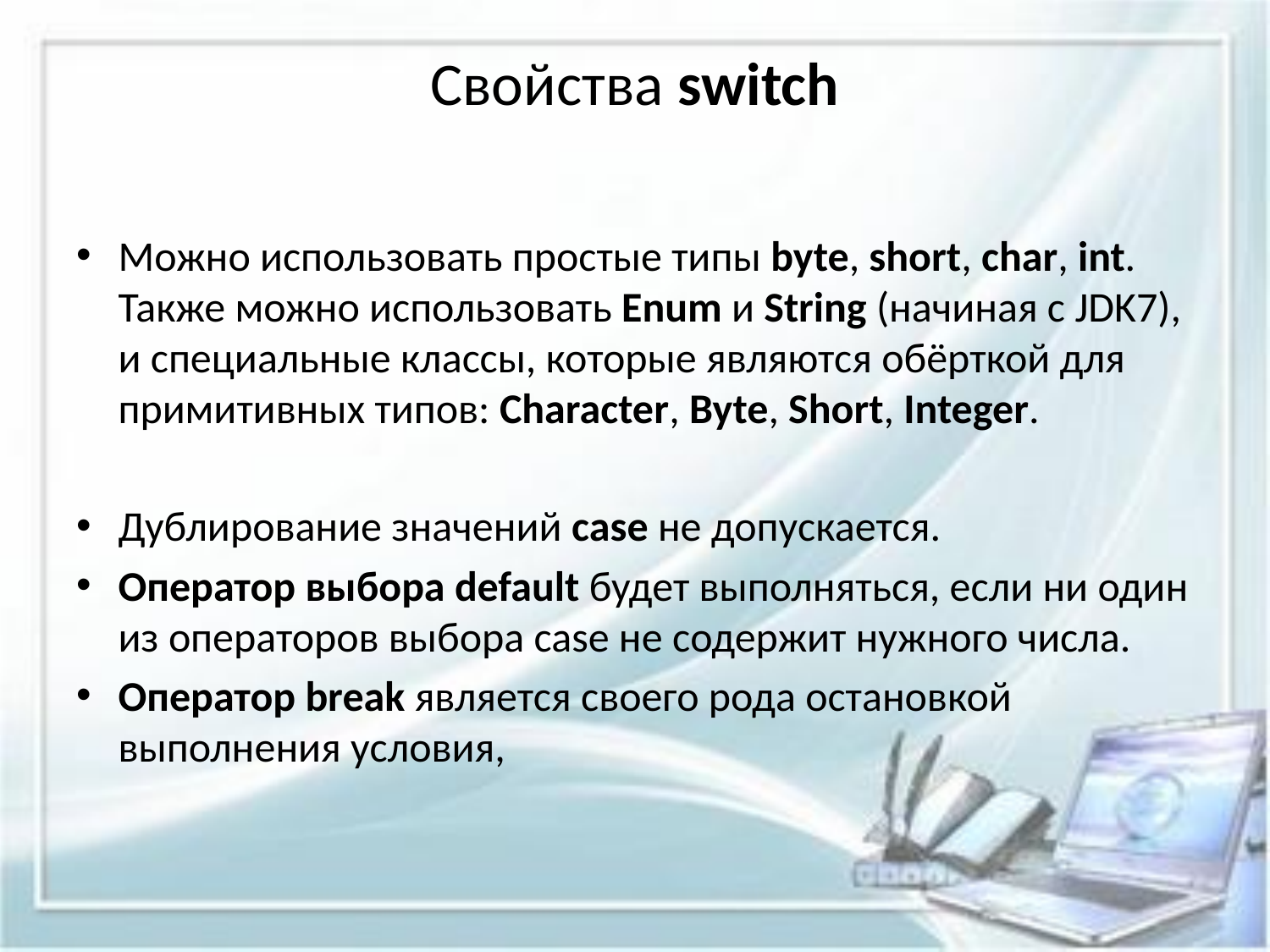

# Свойства switch
Можно использовать простые типы byte, short, char, int. Также можно использовать Enum и String (начиная с JDK7), и специальные классы, которые являются обёрткой для примитивных типов: Character, Byte, Short, Integer.

Дублирование значений case не допускается.
Оператор выбора default будет выполняться, если ни один из операторов выбора case не содержит нужного числа.
Оператор break является своего рода остановкой выполнения условия,